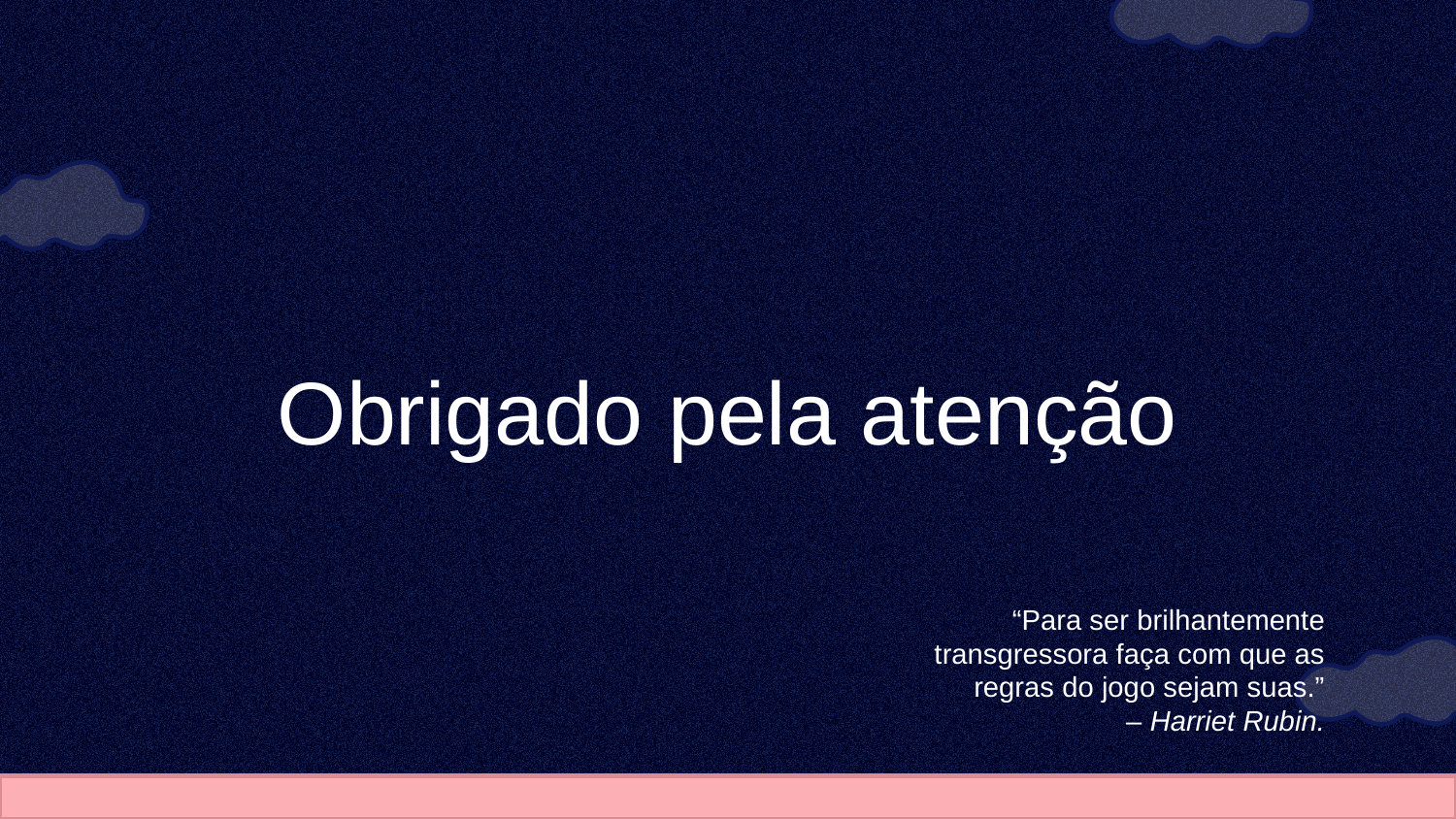

# Obrigado pela atenção
“Para ser brilhantemente transgressora faça com que as regras do jogo sejam suas.”
– Harriet Rubin.